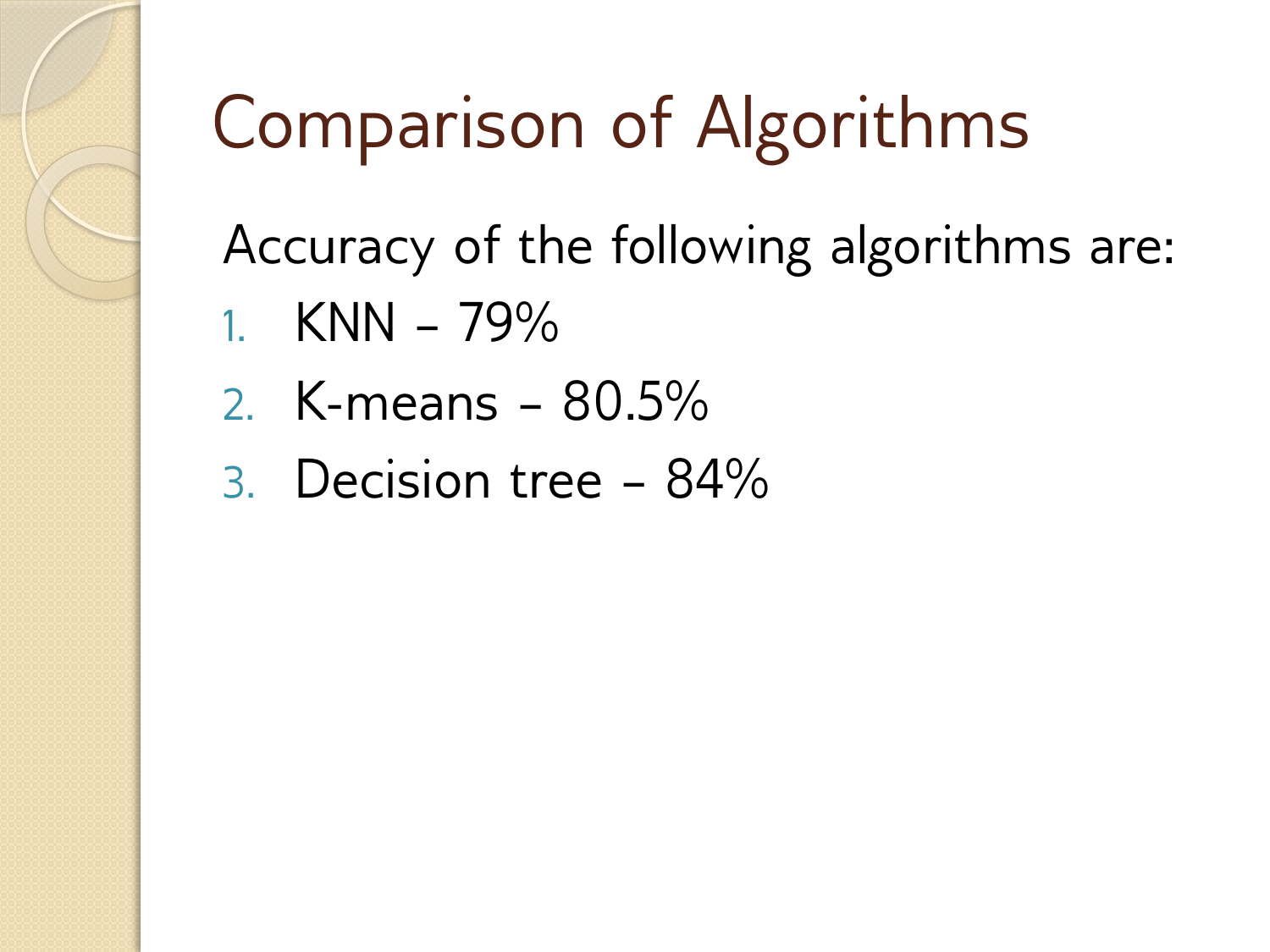

# Comparison of Algorithms
Accuracy of the following algorithms are:
KNN – 79%
K-means – 80.5%
Decision tree – 84%